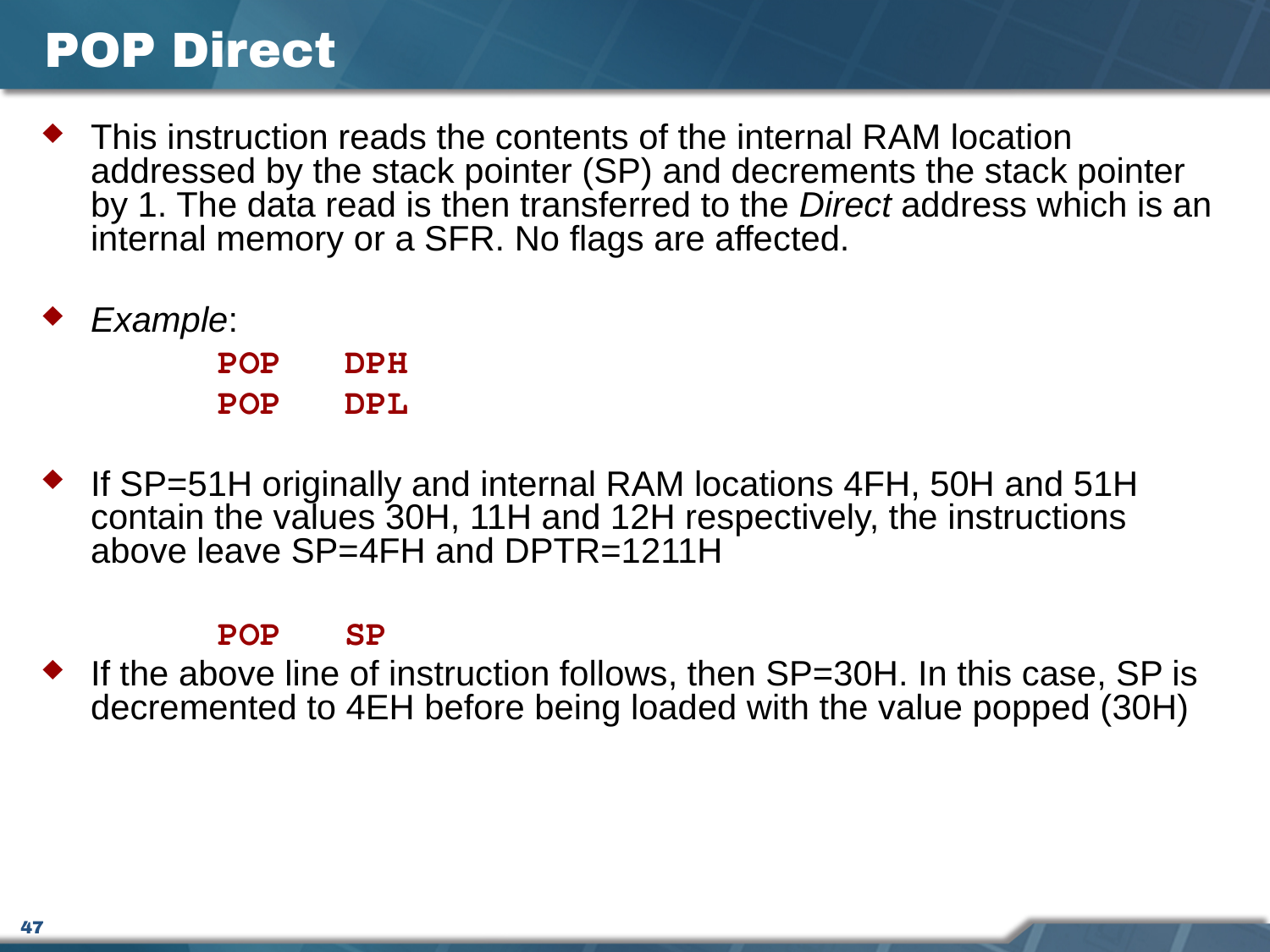

# POP	Direct
This instruction reads the contents of the internal RAM location addressed by the stack pointer (SP) and decrements the stack pointer by 1. The data read is then transferred to the Direct address which is an internal memory or a SFR. No flags are affected.

Example:
		POP	DPH
		POP	DPL

If SP=51H originally and internal RAM locations 4FH, 50H and 51H contain the values 30H, 11H and 12H respectively, the instructions above leave SP=4FH and DPTR=1211H

		POP	SP
If the above line of instruction follows, then SP=30H. In this case, SP is decremented to 4EH before being loaded with the value popped (30H)